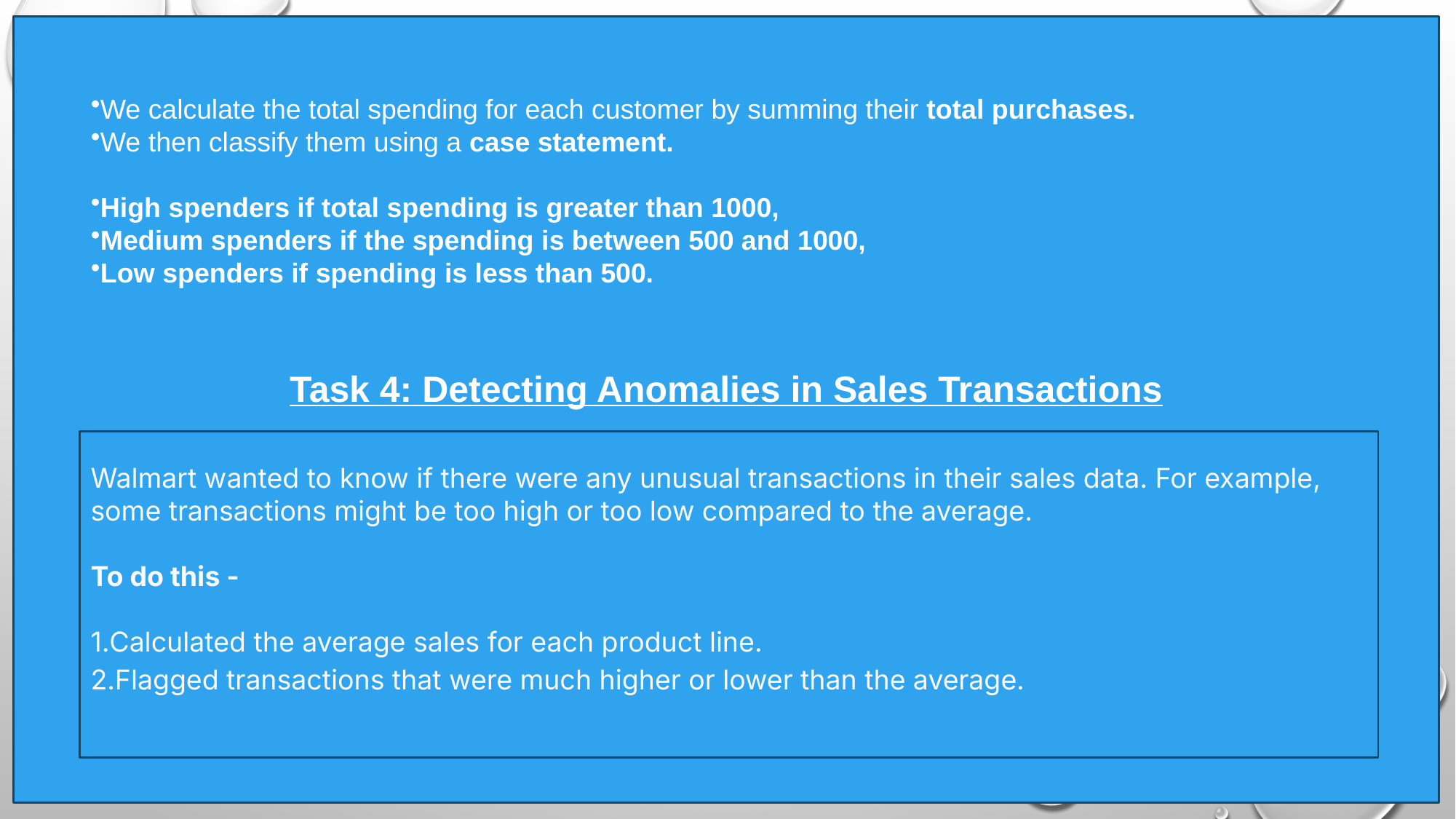

Task 4: Detecting Anomalies in Sales Transactions

jjfjfjf
We calculate the total spending for each customer by summing their total purchases.
We then classify them using a case statement.

High spenders if total spending is greater than 1000,
Medium spenders if the spending is between 500 and 1000,
Low spenders if spending is less than 500.

Walmart wanted to know if there were any unusual transactions in their sales data. For example, some transactions might be too high or too low compared to the average.

To do this -

Calculated the average sales for each product line.
Flagged transactions that were much higher or lower than the average.